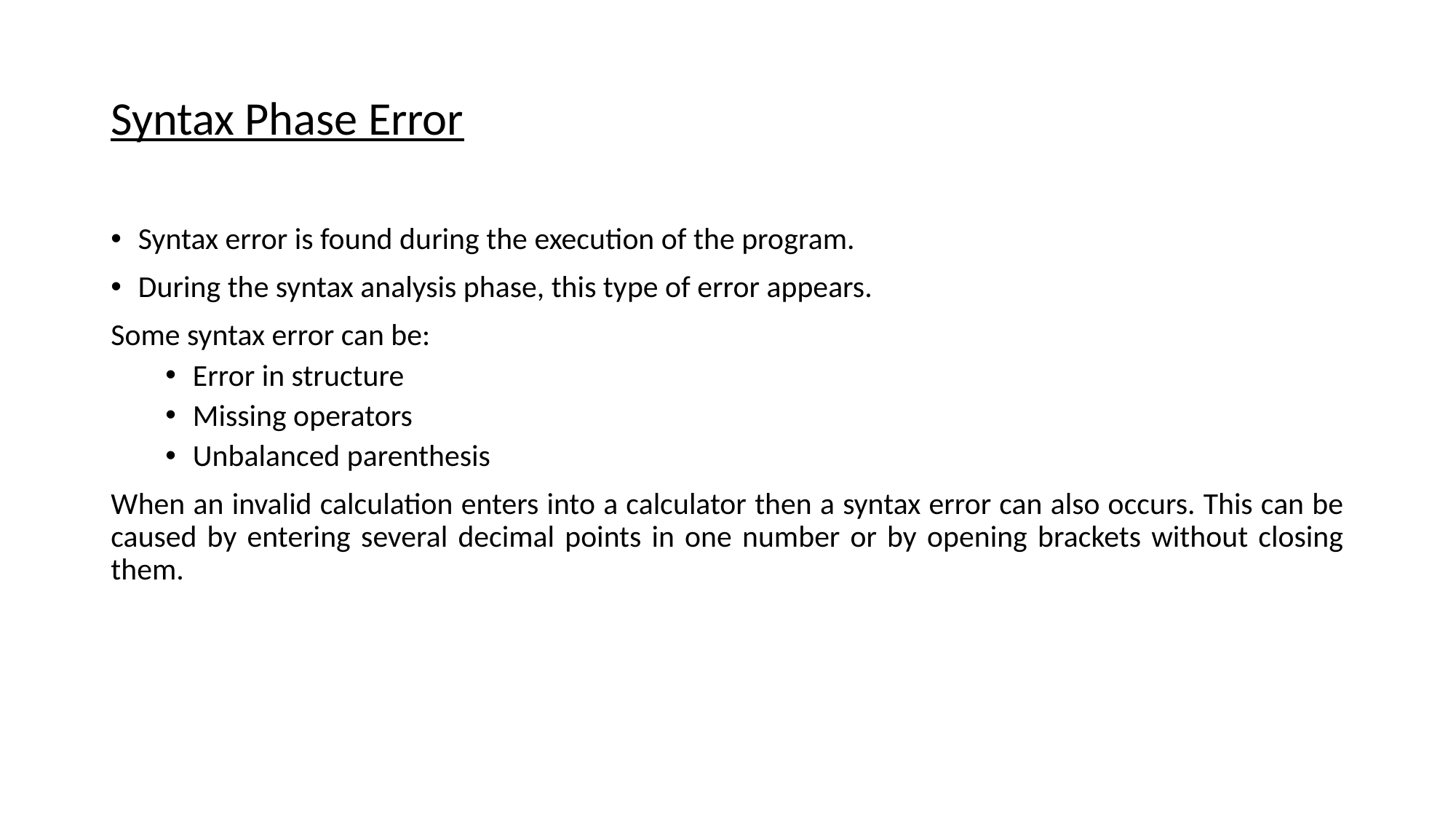

# Syntax Phase Error
Syntax error is found during the execution of the program.
During the syntax analysis phase, this type of error appears.
Some syntax error can be:
Error in structure
Missing operators
Unbalanced parenthesis
When an invalid calculation enters into a calculator then a syntax error can also occurs. This can be caused by entering several decimal points in one number or by opening brackets without closing them.